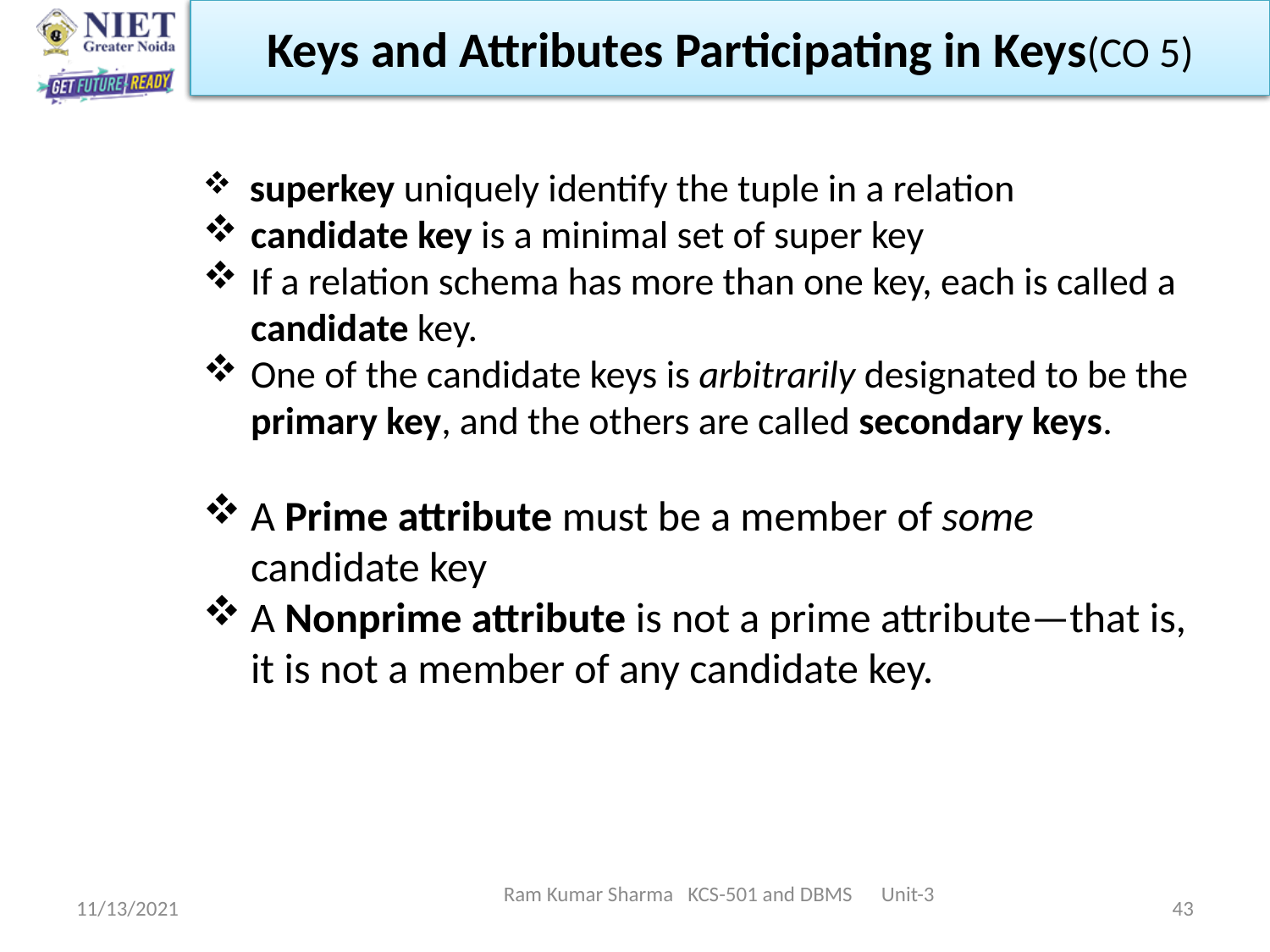

Keys and Attributes Participating in Keys(CO 5)
 superkey uniquely identify the tuple in a relation
candidate key is a minimal set of super key
If a relation schema has more than one key, each is called a candidate key.
One of the candidate keys is arbitrarily designated to be the primary key, and the others are called secondary keys.

A Prime attribute must be a member of some candidate key
A Nonprime attribute is not a prime attribute—that is, it is not a member of any candidate key.

Ram Kumar Sharma   KCS-501 and DBMS      Unit-3
11/13/2021
43